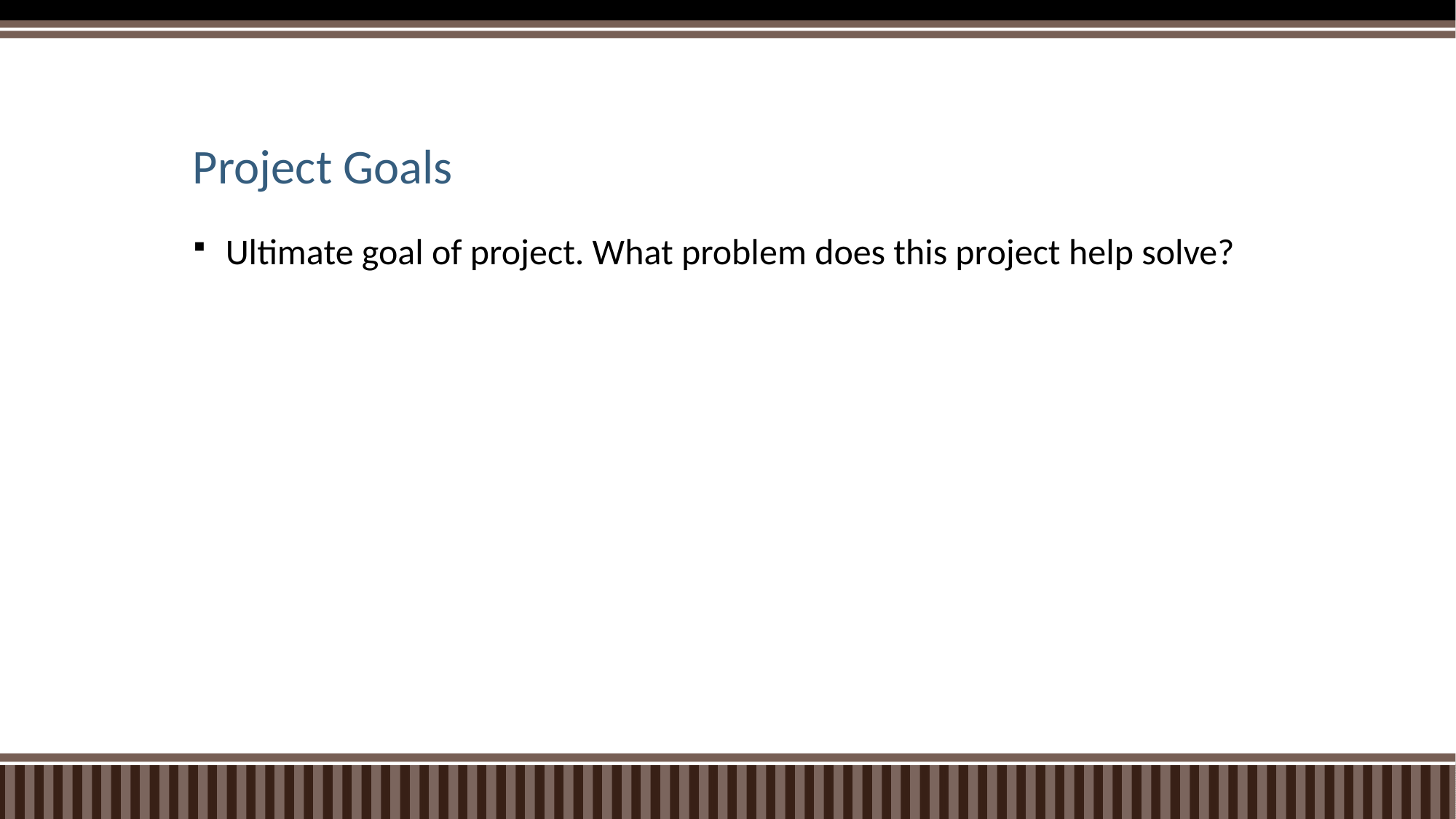

# Project Goals
Ultimate goal of project. What problem does this project help solve?